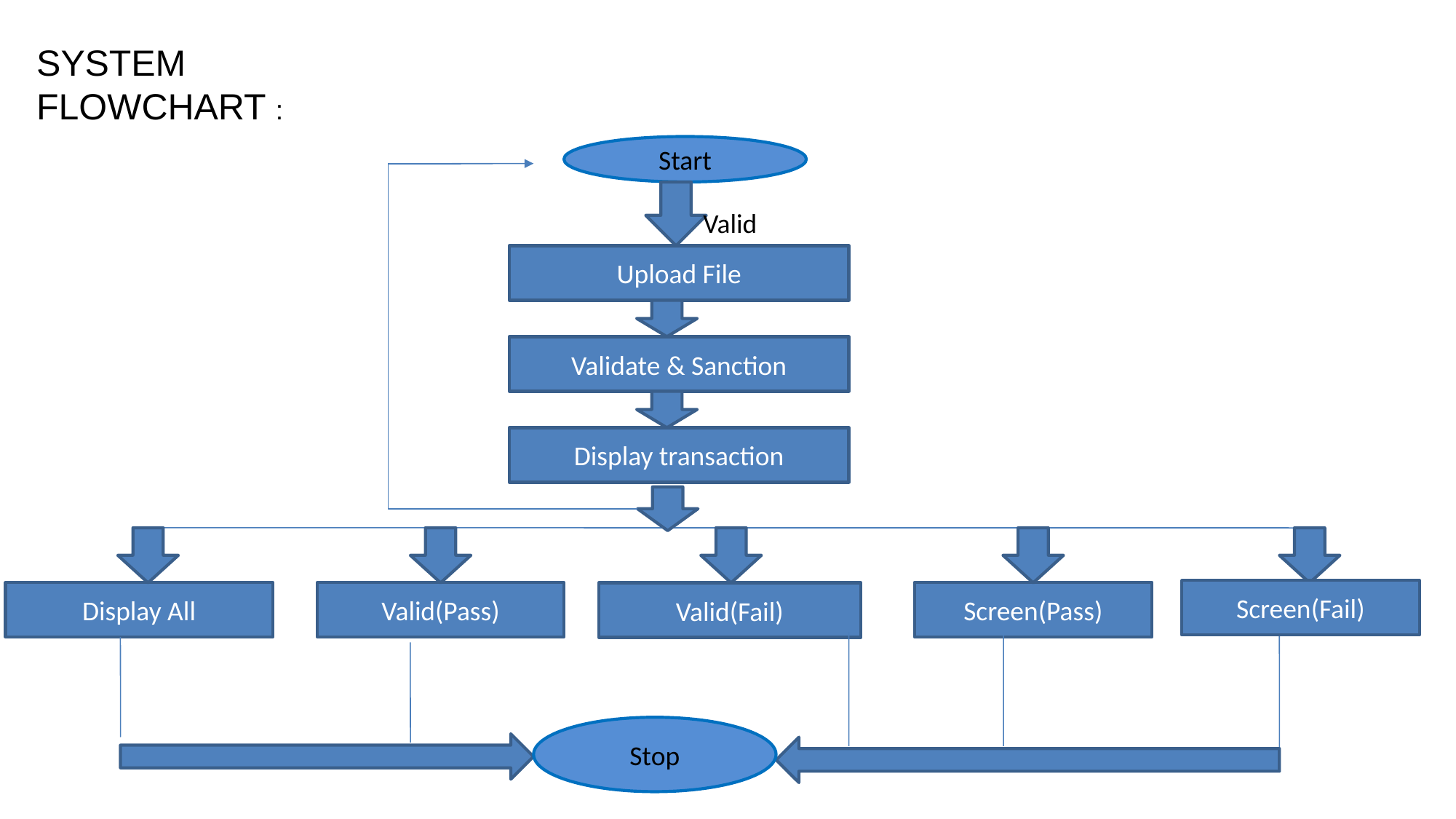

SYSTEM FLOWCHART :

Start

Valid
Upload File

Validate & Sanction

Display transaction

Screen(Fail)
Display All
Valid(Pass)
Screen(Pass)
Valid(Fail)

Stop